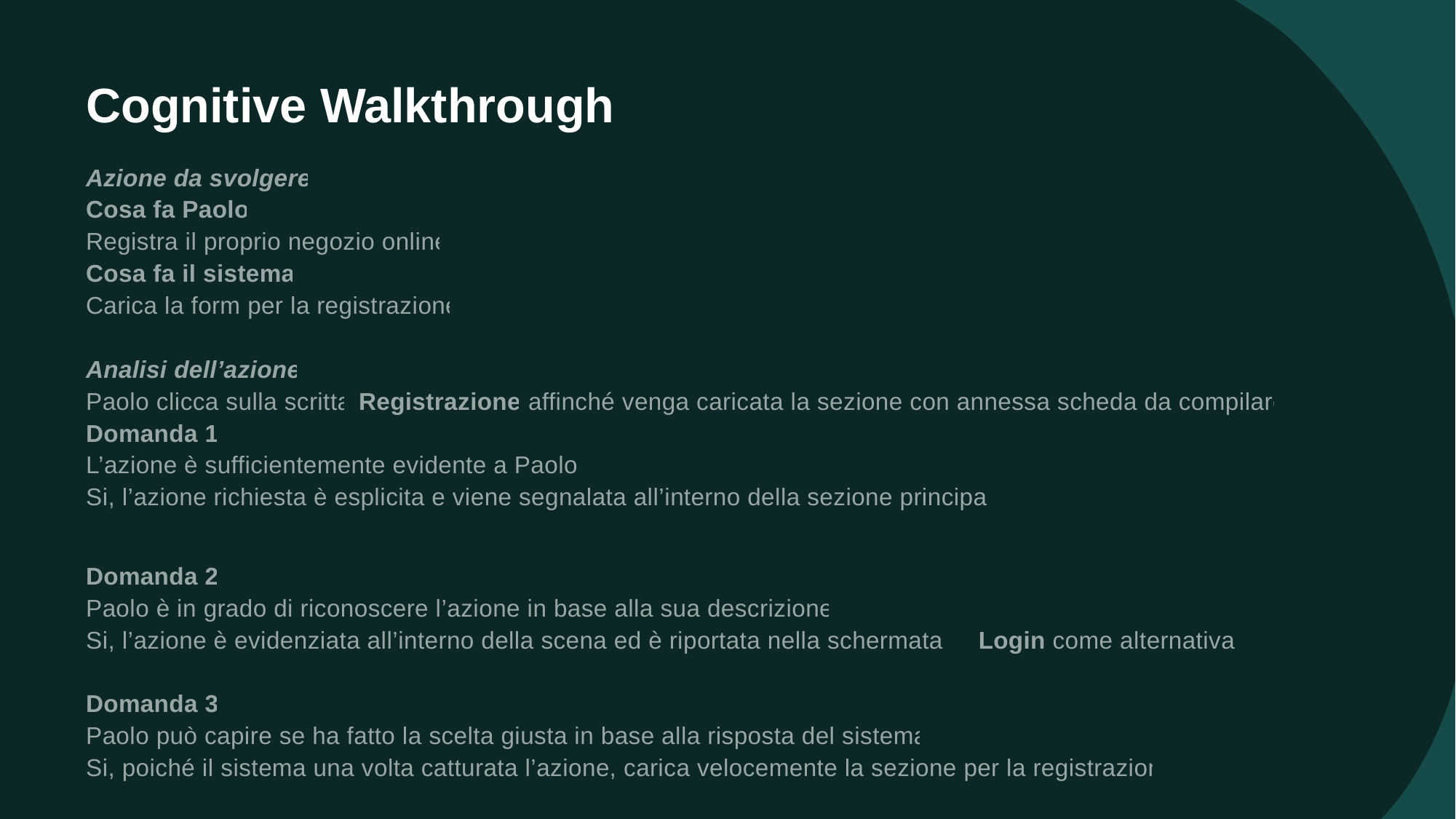

# Cognitive Walkthrough
Azione da svolgere 
Cosa fa Paolo 
Registra il proprio negozio online
Cosa fa il sistema 
Carica la form per la registrazione
Analisi dell’azione 
Paolo clicca sulla scritta Registrazione affinché venga caricata la sezione con annessa scheda da compilare.
Domanda 1 
L’azione è sufficientemente evidente a Paolo ?
Si, l’azione richiesta è esplicita e viene segnalata all’interno della sezione principale.
Domanda 2 
Paolo è in grado di riconoscere l’azione in base alla sua descrizione? 
Si, l’azione è evidenziata all’interno della scena ed è riportata nella schermata di Login come alternativa.
Domanda 3 
Paolo può capire se ha fatto la scelta giusta in base alla risposta del sistema?
Si, poiché il sistema una volta catturata l’azione, carica velocemente la sezione per la registrazione.